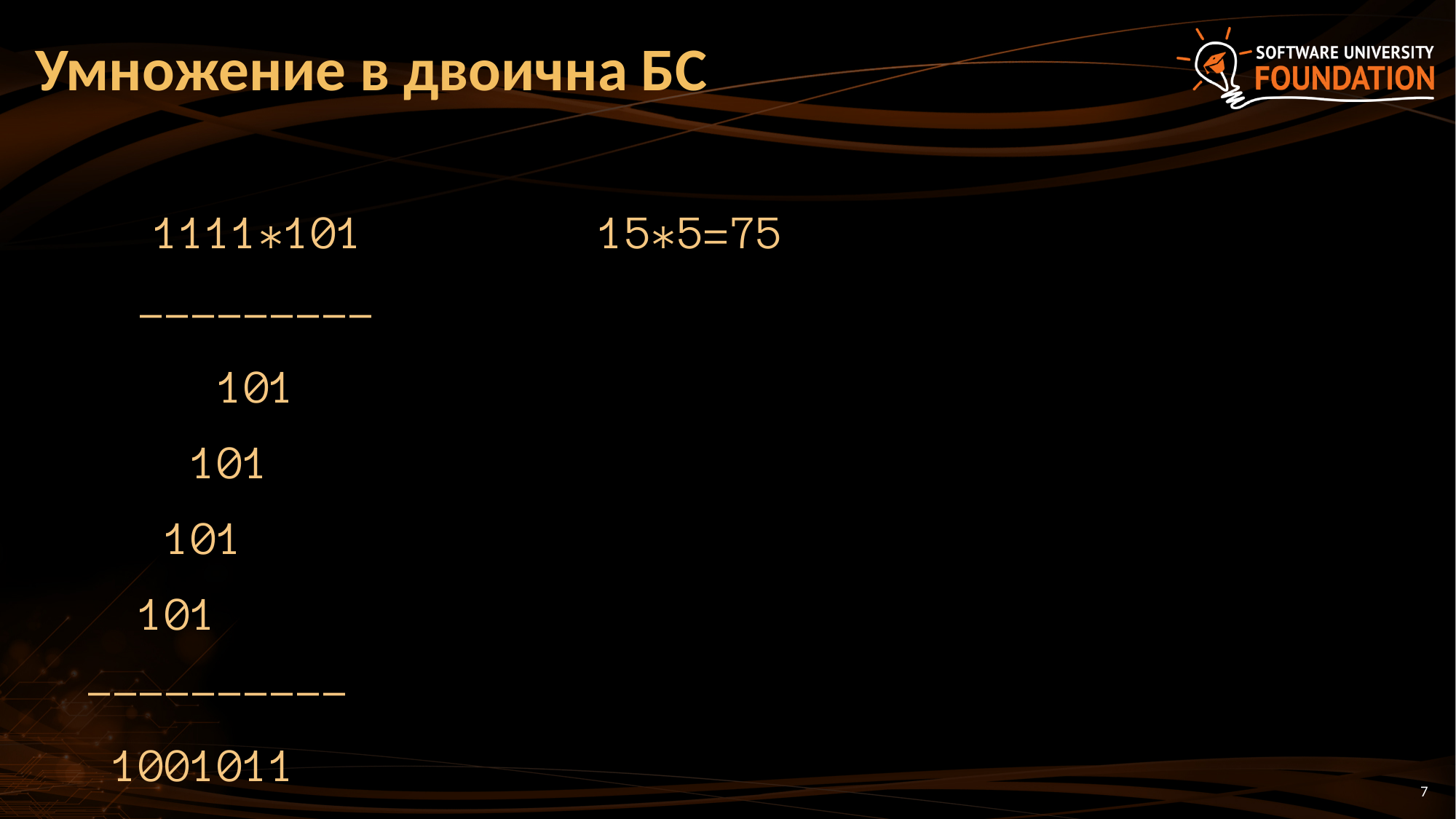

# Умножение в двоична БС

     1111*101         15*5=75
    ---------
       101
      101
     101
    101
  ----------
   1001011
7